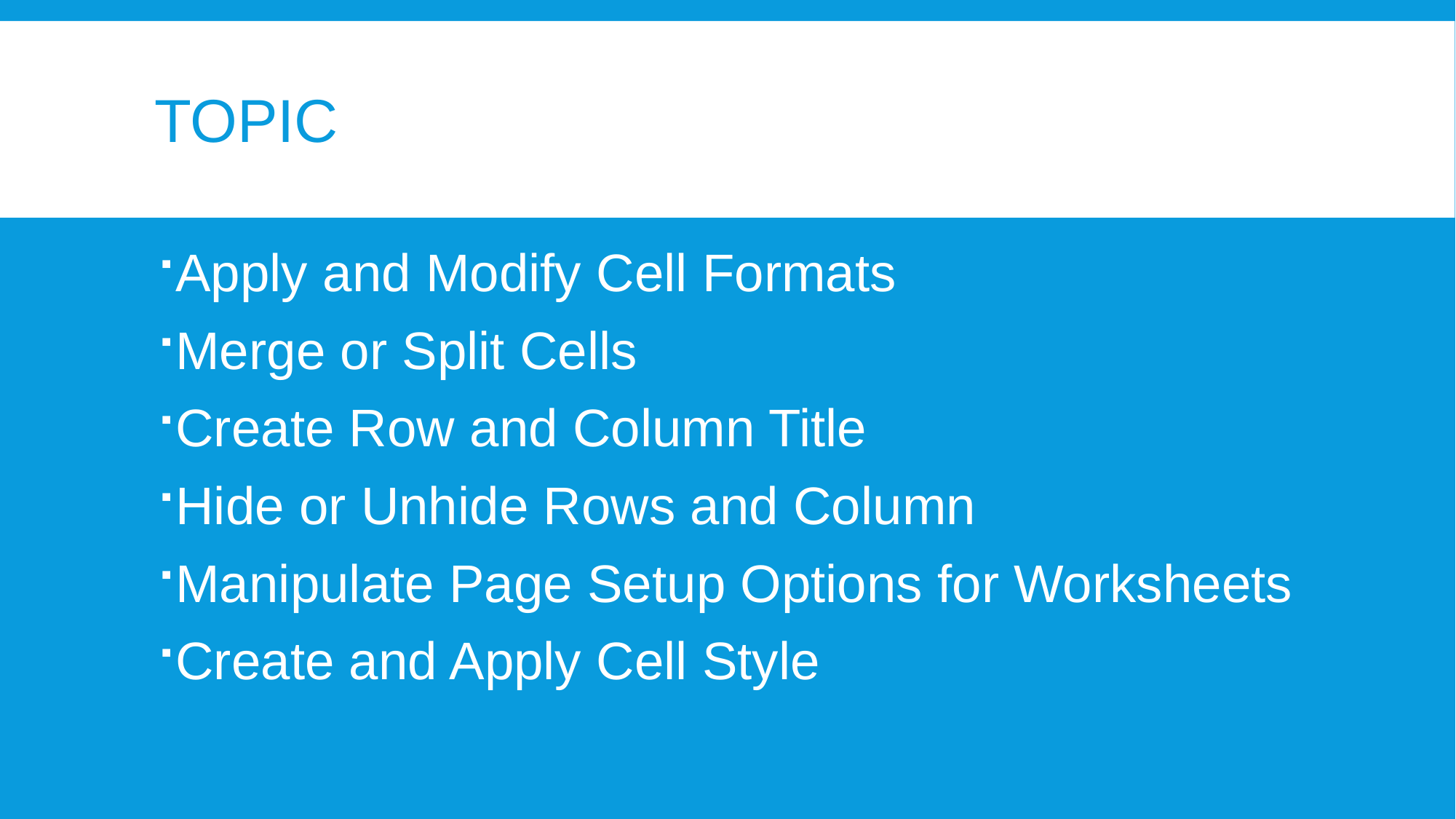

# Topic
Apply and Modify Cell Formats
Merge or Split Cells
Create Row and Column Title
Hide or Unhide Rows and Column
Manipulate Page Setup Options for Worksheets
Create and Apply Cell Style